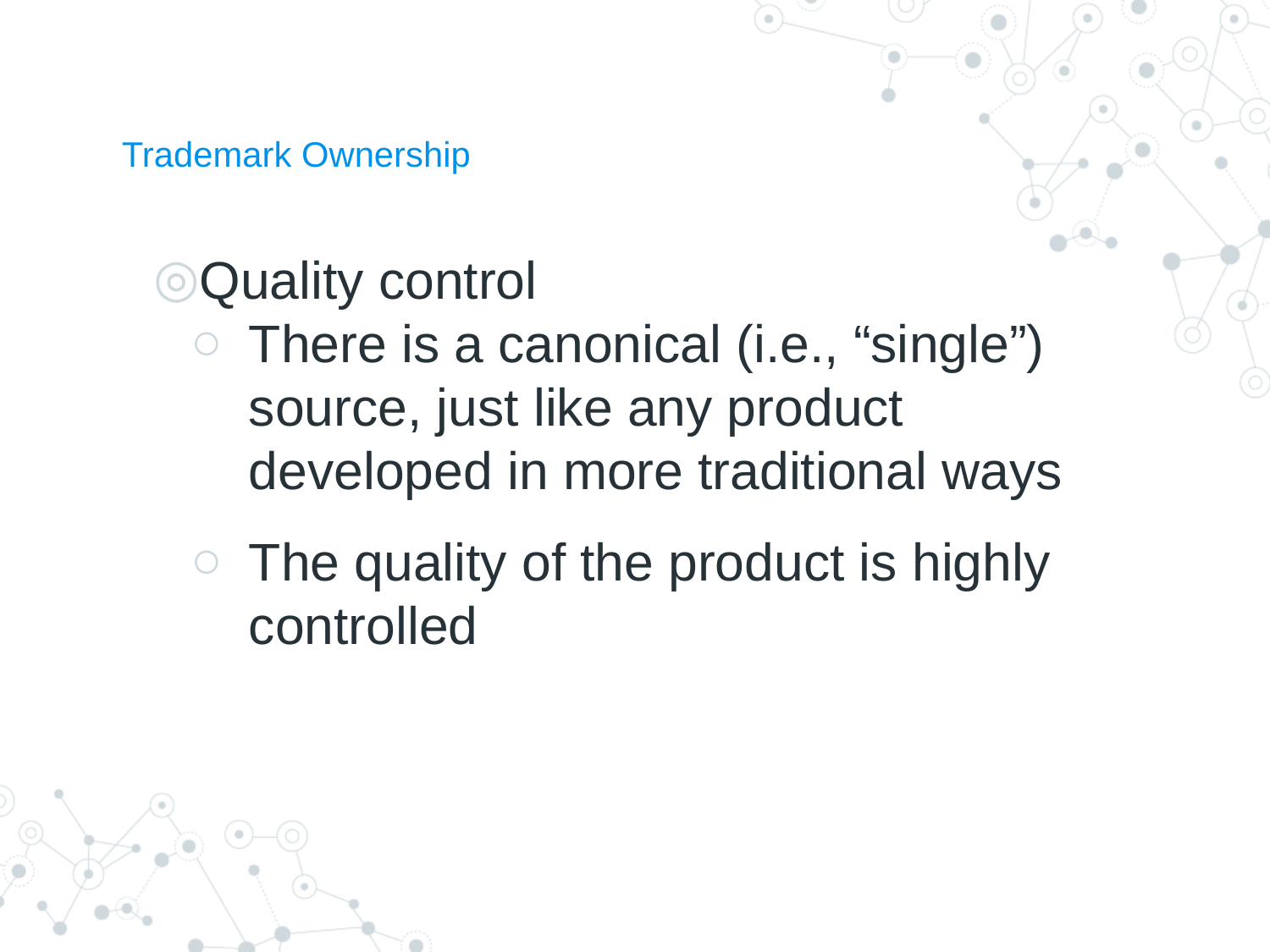

# Trademark Ownership
Quality control
There is a canonical (i.e., “single”) source, just like any product developed in more traditional ways
The quality of the product is highly controlled